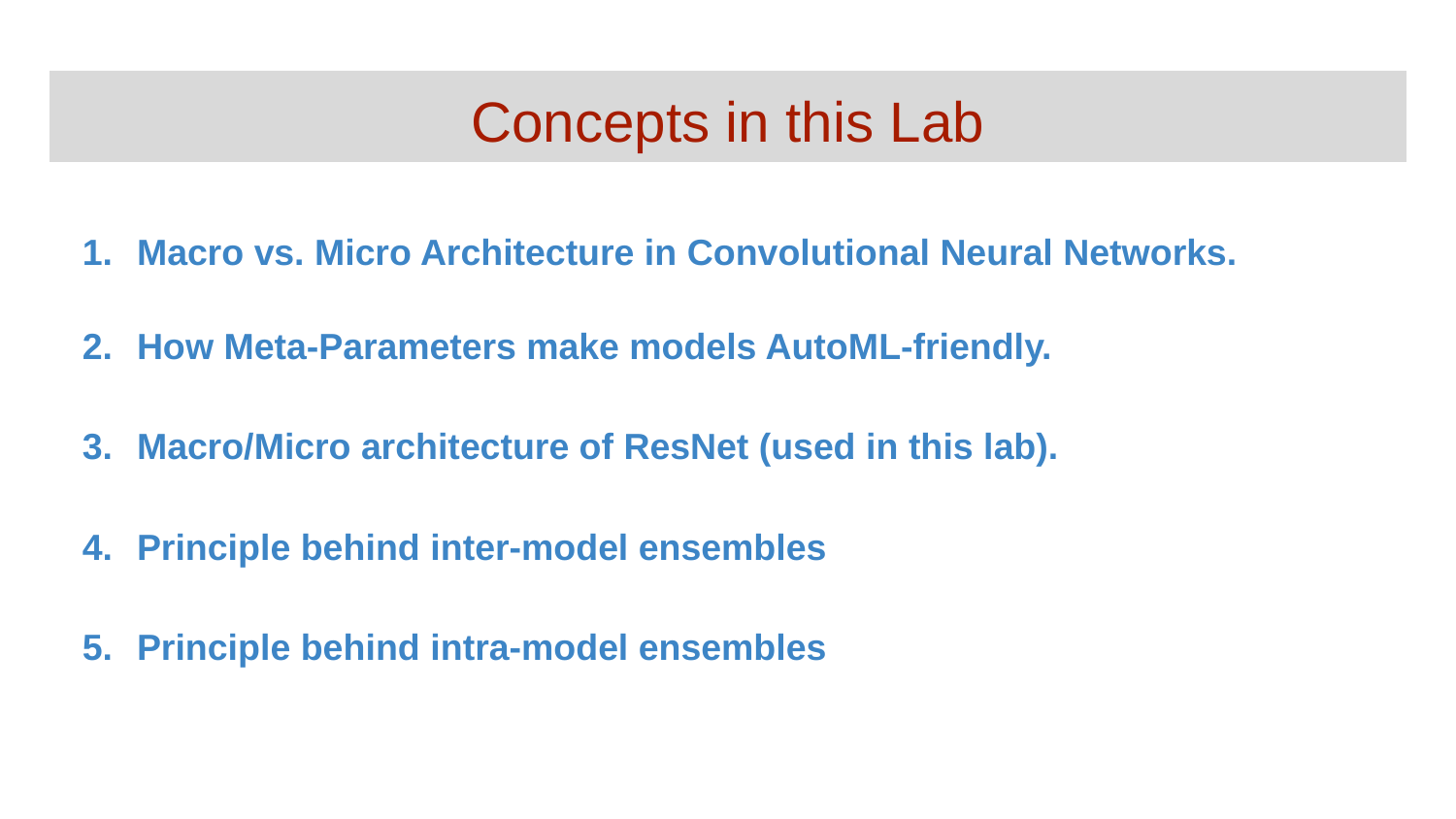

# Concepts in this Lab
Macro vs. Micro Architecture in Convolutional Neural Networks.
How Meta-Parameters make models AutoML-friendly.
Macro/Micro architecture of ResNet (used in this lab).
Principle behind inter-model ensembles
Principle behind intra-model ensembles